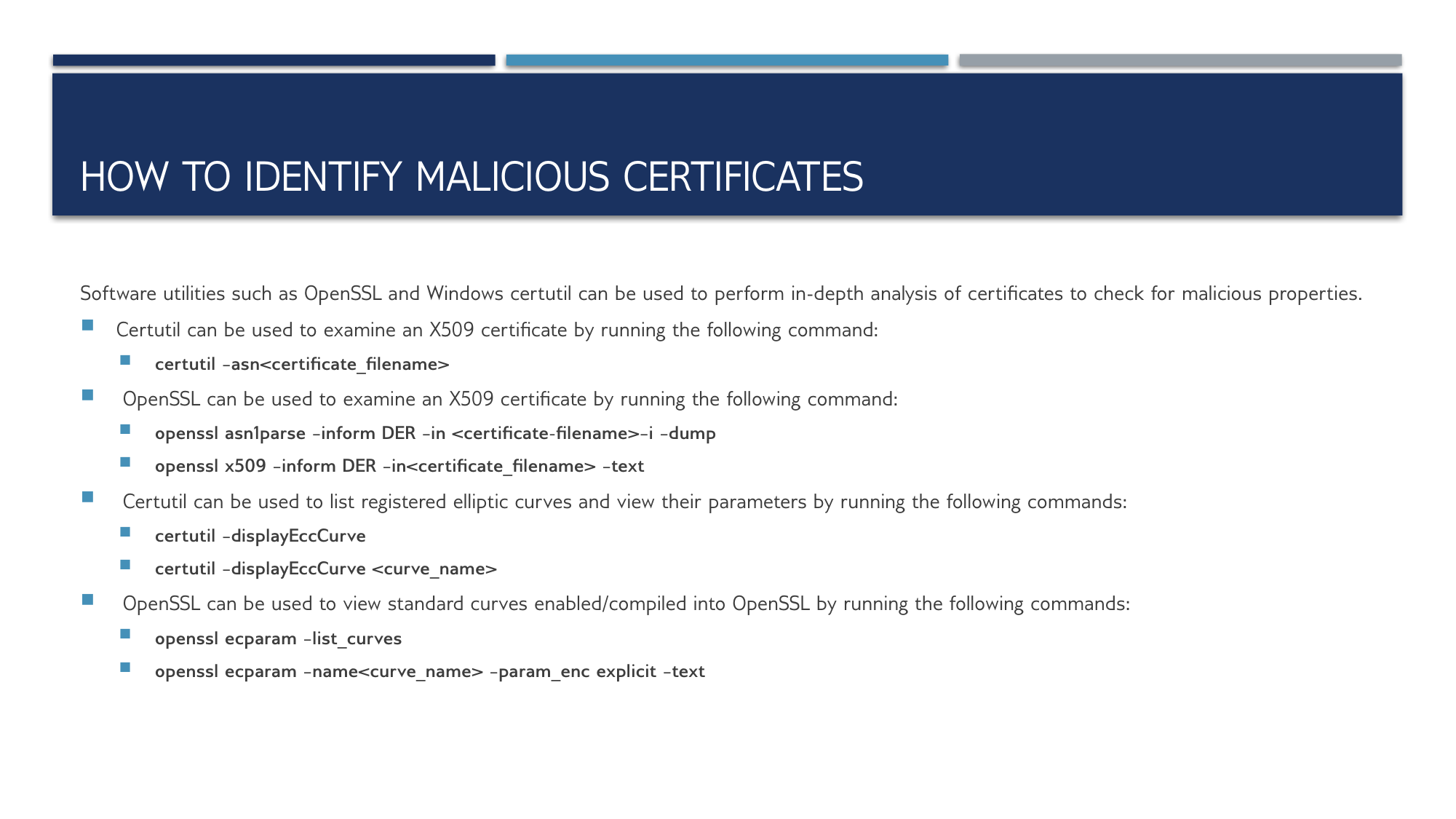

# How to identify malicious certificates
Software utilities such as OpenSSL and Windows certutil can be used to perform in-depth analysis of certificates to check for malicious properties.
Certutil can be used to examine an X509 certificate by running the following command:
certutil –asn<certificate_filename>
 OpenSSL can be used to examine an X509 certificate by running the following command:
openssl asn1parse –inform DER –in <certificate-filename>–i –dump
openssl x509 –inform DER –in<certificate_filename> –text
 Certutil can be used to list registered elliptic curves and view their parameters by running the following commands:
certutil –displayEccCurve
certutil –displayEccCurve <curve_name>
 OpenSSL can be used to view standard curves enabled/compiled into OpenSSL by running the following commands:
openssl ecparam –list_curves
openssl ecparam –name<curve_name> –param_enc explicit –text